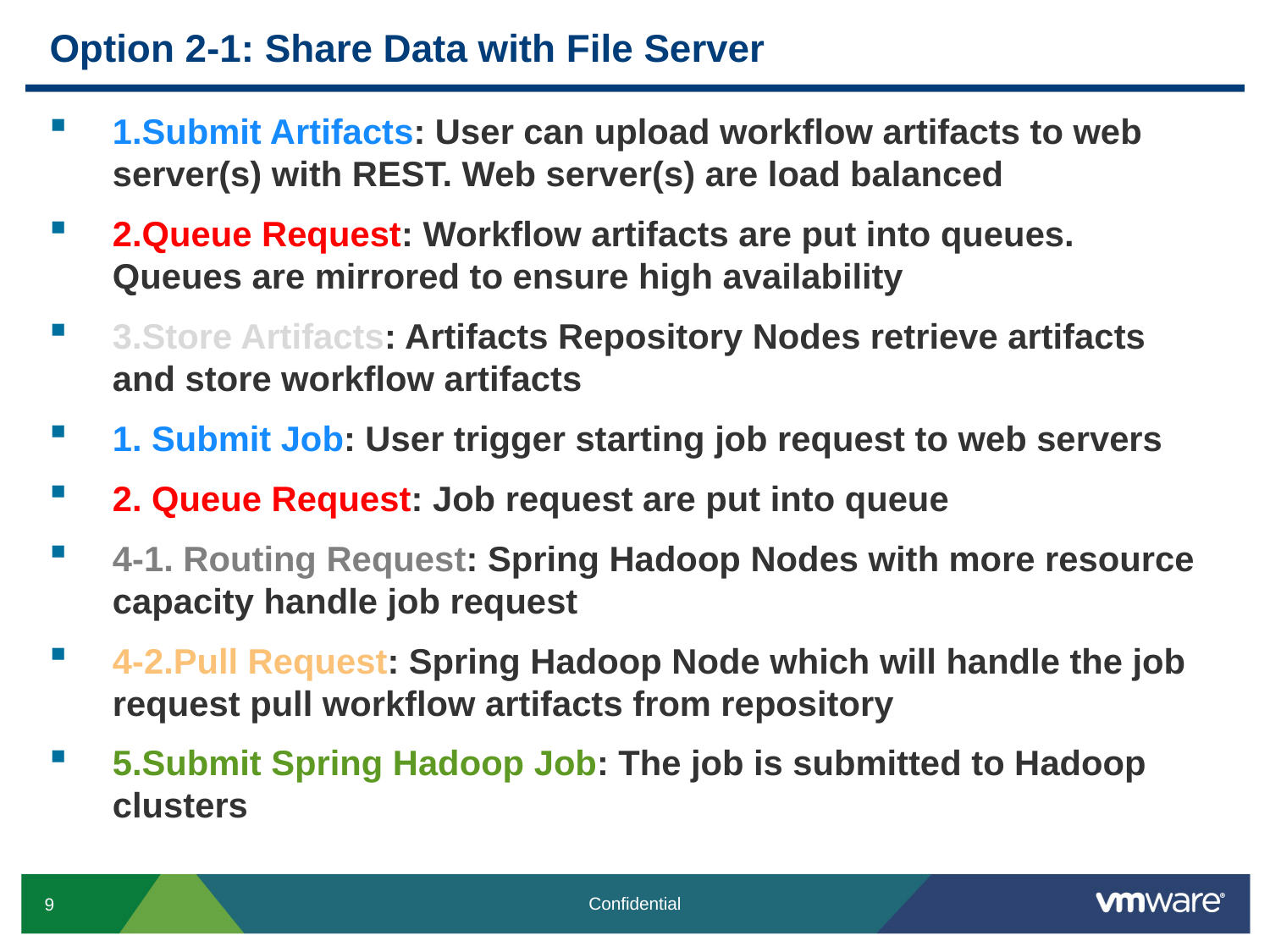

# Option 2-1: Share Data with File Server
1.Submit Artifacts: User can upload workflow artifacts to web server(s) with REST. Web server(s) are load balanced
2.Queue Request: Workflow artifacts are put into queues. Queues are mirrored to ensure high availability
3.Store Artifacts: Artifacts Repository Nodes retrieve artifacts and store workflow artifacts
1. Submit Job: User trigger starting job request to web servers
2. Queue Request: Job request are put into queue
4-1. Routing Request: Spring Hadoop Nodes with more resource capacity handle job request
4-2.Pull Request: Spring Hadoop Node which will handle the job request pull workflow artifacts from repository
5.Submit Spring Hadoop Job: The job is submitted to Hadoop clusters